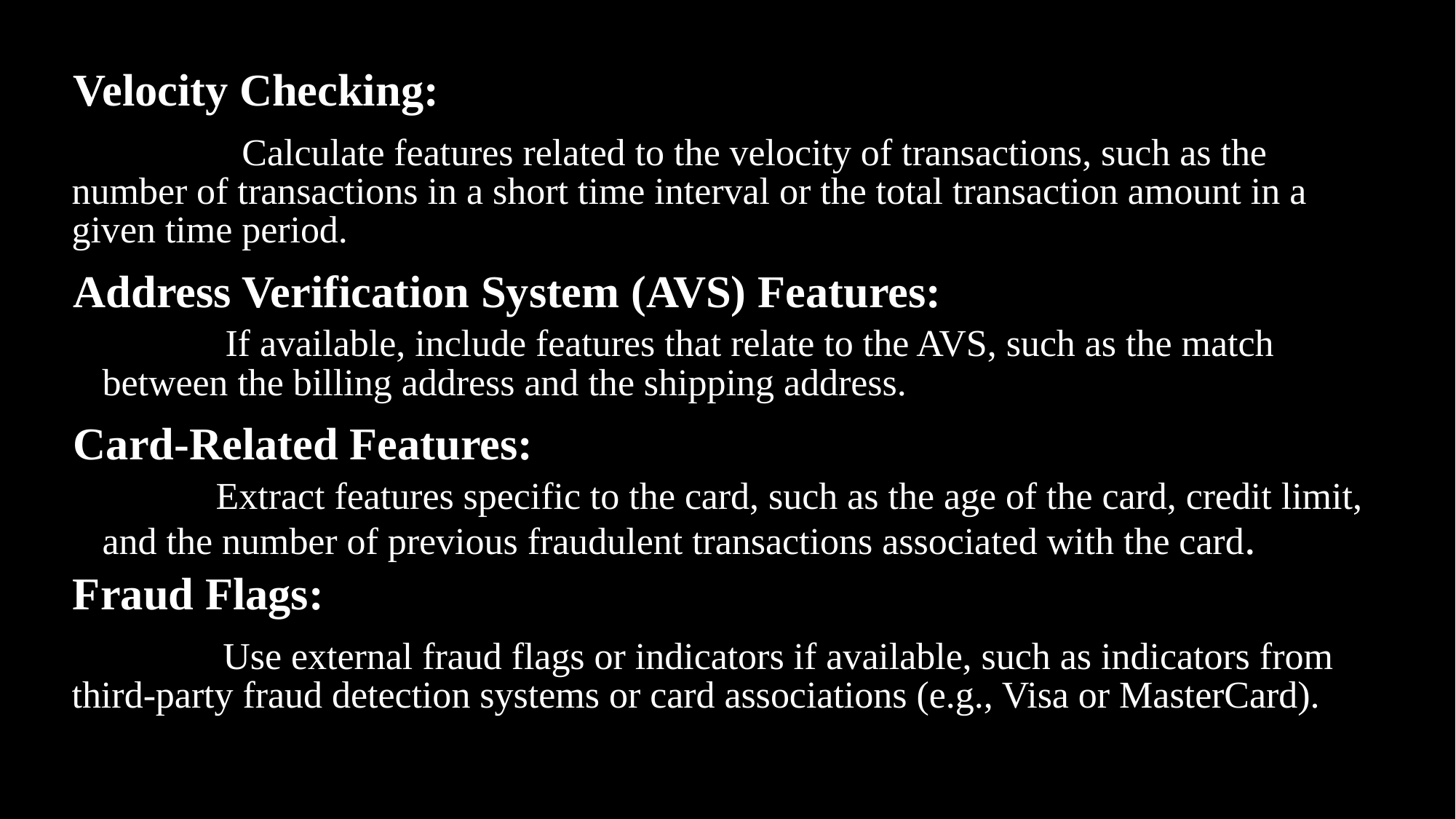

Velocity Checking:
                  Calculate features related to the velocity of transactions, such as the number of transactions in a short time interval or the total transaction amount in a given time period.
Address Verification System (AVS) Features:
             If available, include features that relate to the AVS, such as the match between the billing address and the shipping address.
Card-Related Features:
            Extract features specific to the card, such as the age of the card, credit limit, and the number of previous fraudulent transactions associated with the card.
 Fraud Flags:
                Use external fraud flags or indicators if available, such as indicators from third-party fraud detection systems or card associations (e.g., Visa or MasterCard).